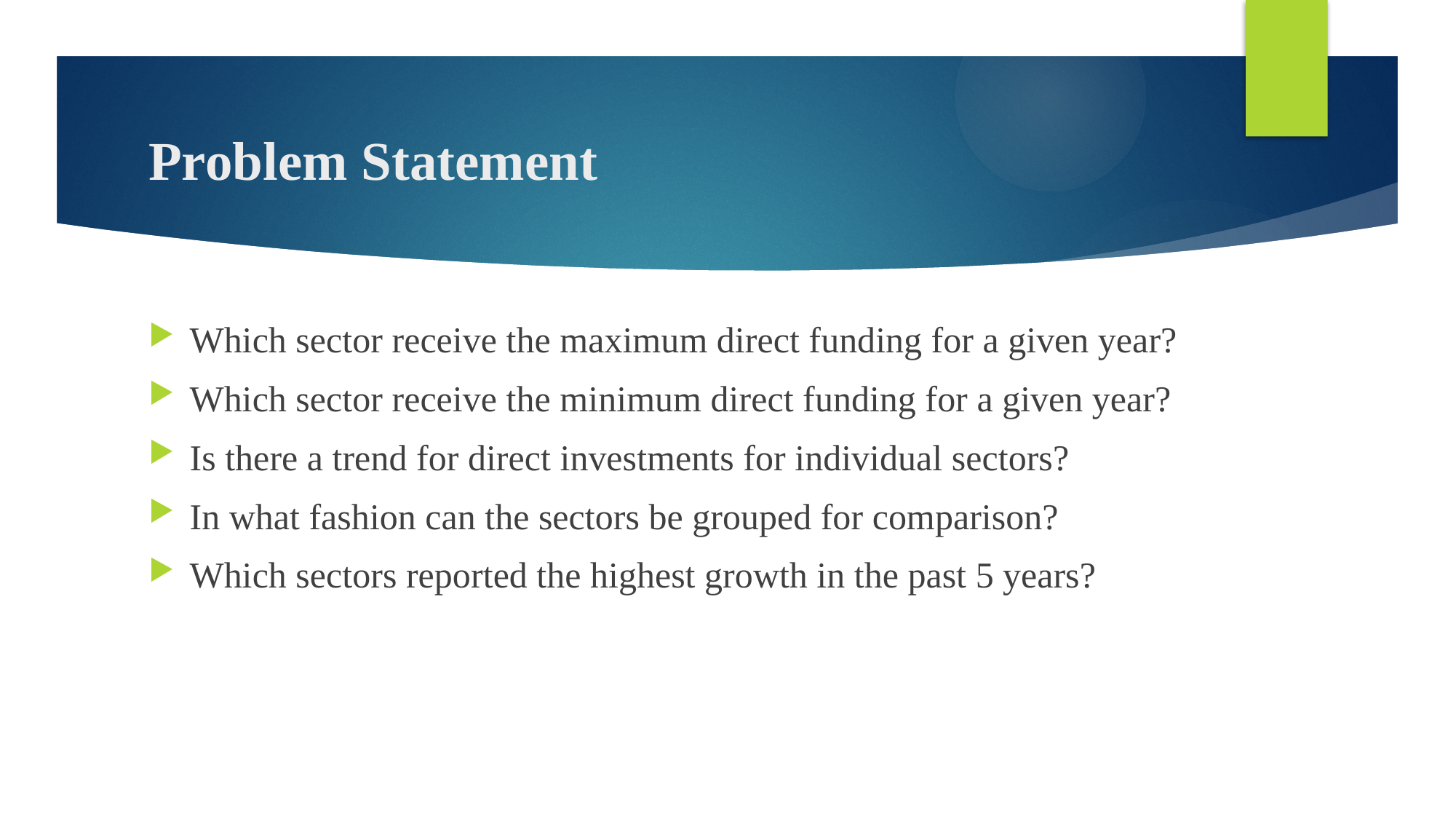

# Problem Statement
Which sector receive the maximum direct funding for a given year?
Which sector receive the minimum direct funding for a given year?
Is there a trend for direct investments for individual sectors?
In what fashion can the sectors be grouped for comparison?
Which sectors reported the highest growth in the past 5 years?